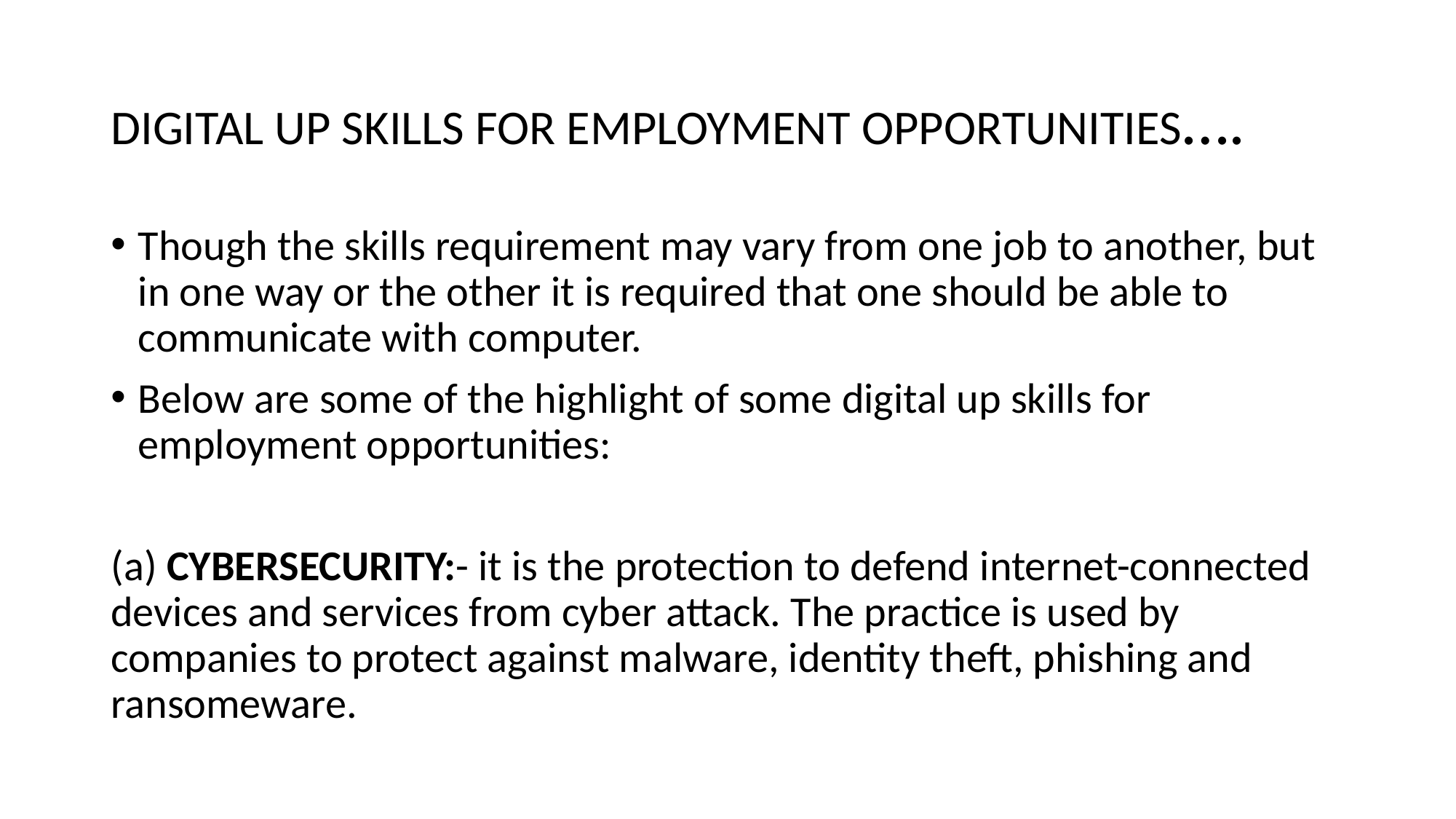

# DIGITAL UP SKILLS FOR EMPLOYMENT OPPORTUNITIES….
Though the skills requirement may vary from one job to another, but  in one way or the other it is required that one should be able to communicate with computer.
Below are some of the highlight of some digital up skills for employment opportunities:

(a) CYBERSECURITY:- it is the protection to defend internet-connected devices and services from cyber attack. The practice is used by companies to protect against malware, identity theft, phishing and ransomeware.